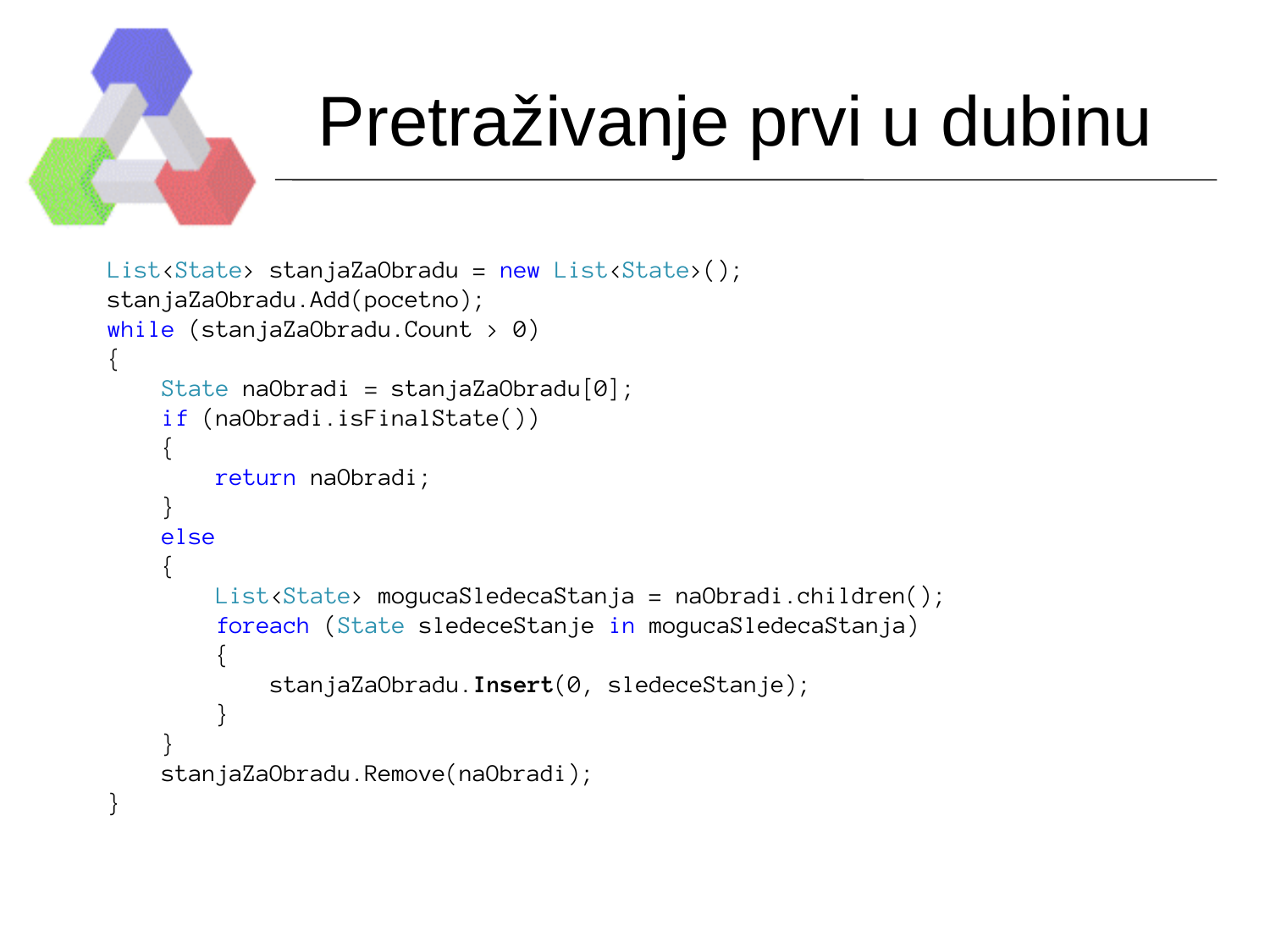

# Pretraživanje prvi u dubinu

List<State> stanjaZaObradu = new List<State>();
stanjaZaObradu.Add(pocetno);
while (stanjaZaObradu.Count > 0)
{
    State naObradi = stanjaZaObradu[0];
    if (naObradi.isFinalState())
    {
        return naObradi;
    }
    else
    {
        List<State> mogucaSledecaStanja = naObradi.children();
        foreach (State sledeceStanje in mogucaSledecaStanja)
        {
            stanjaZaObradu.Insert(0, sledeceStanje);
        }
    }
    stanjaZaObradu.Remove(naObradi);
}